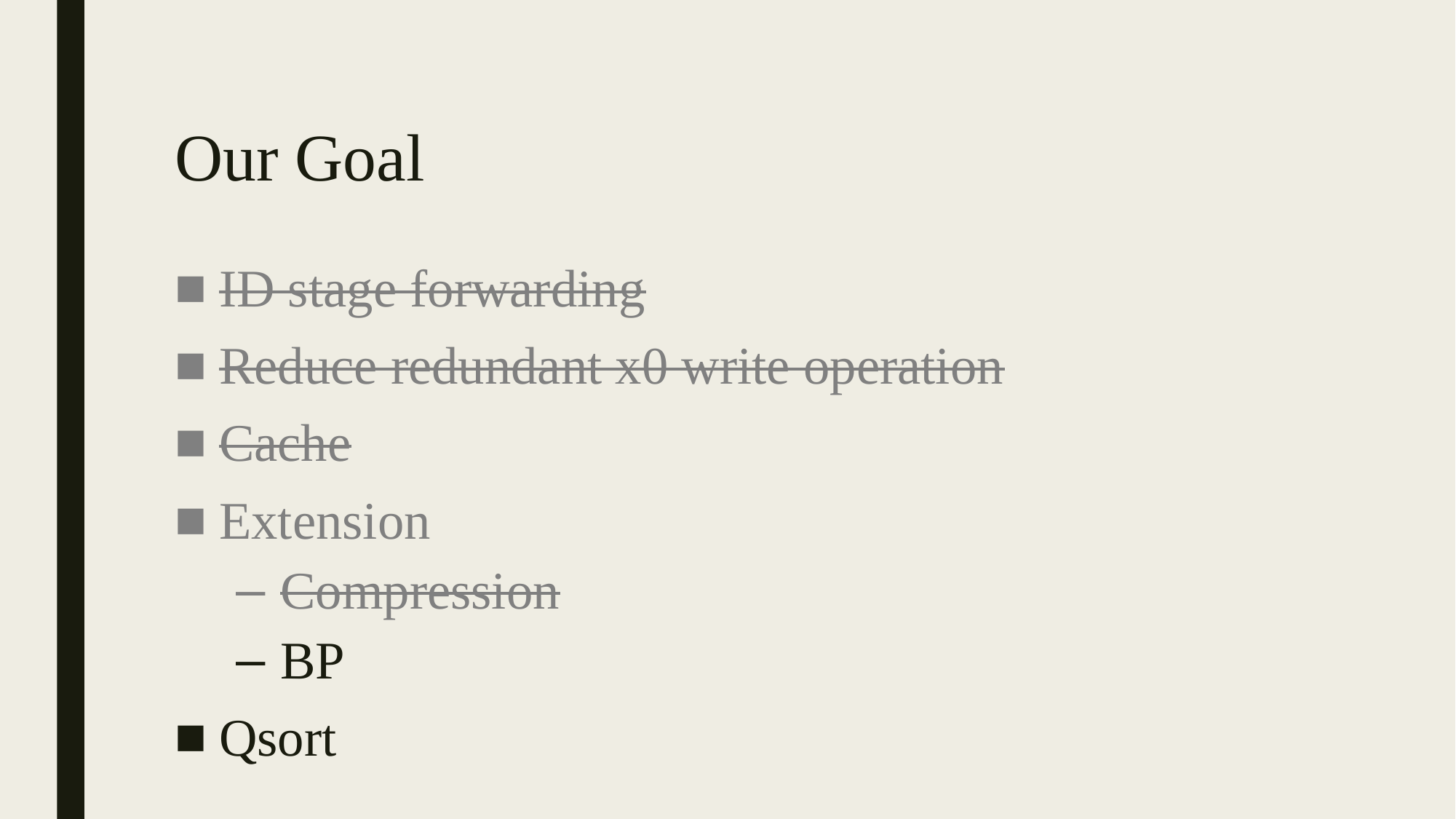

# Our Goal
ID stage forwarding
Reduce redundant x0 write operation
Cache
Extension
Compression
BP
Qsort